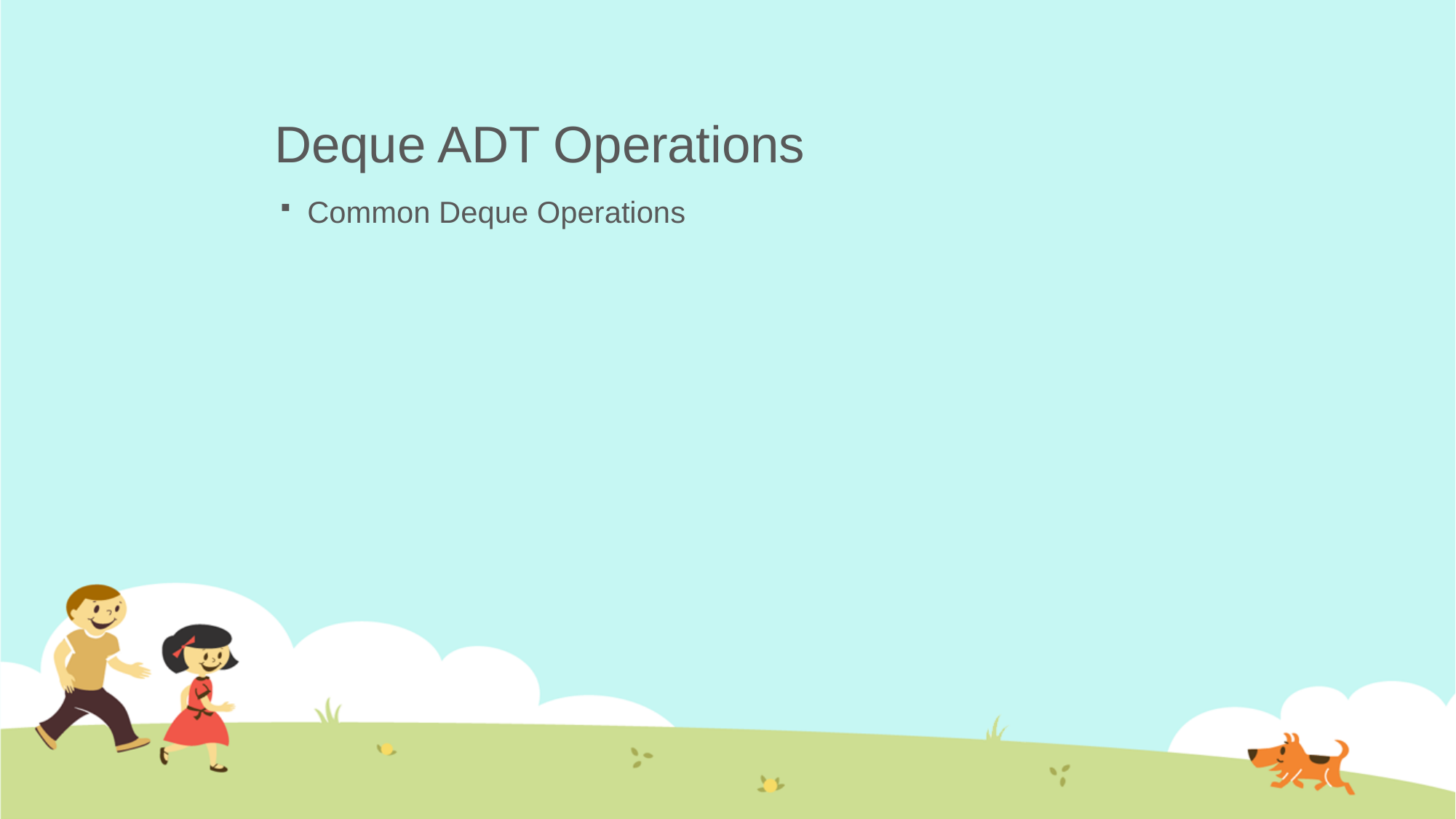

# Deque ADT Operations
Common Deque Operations